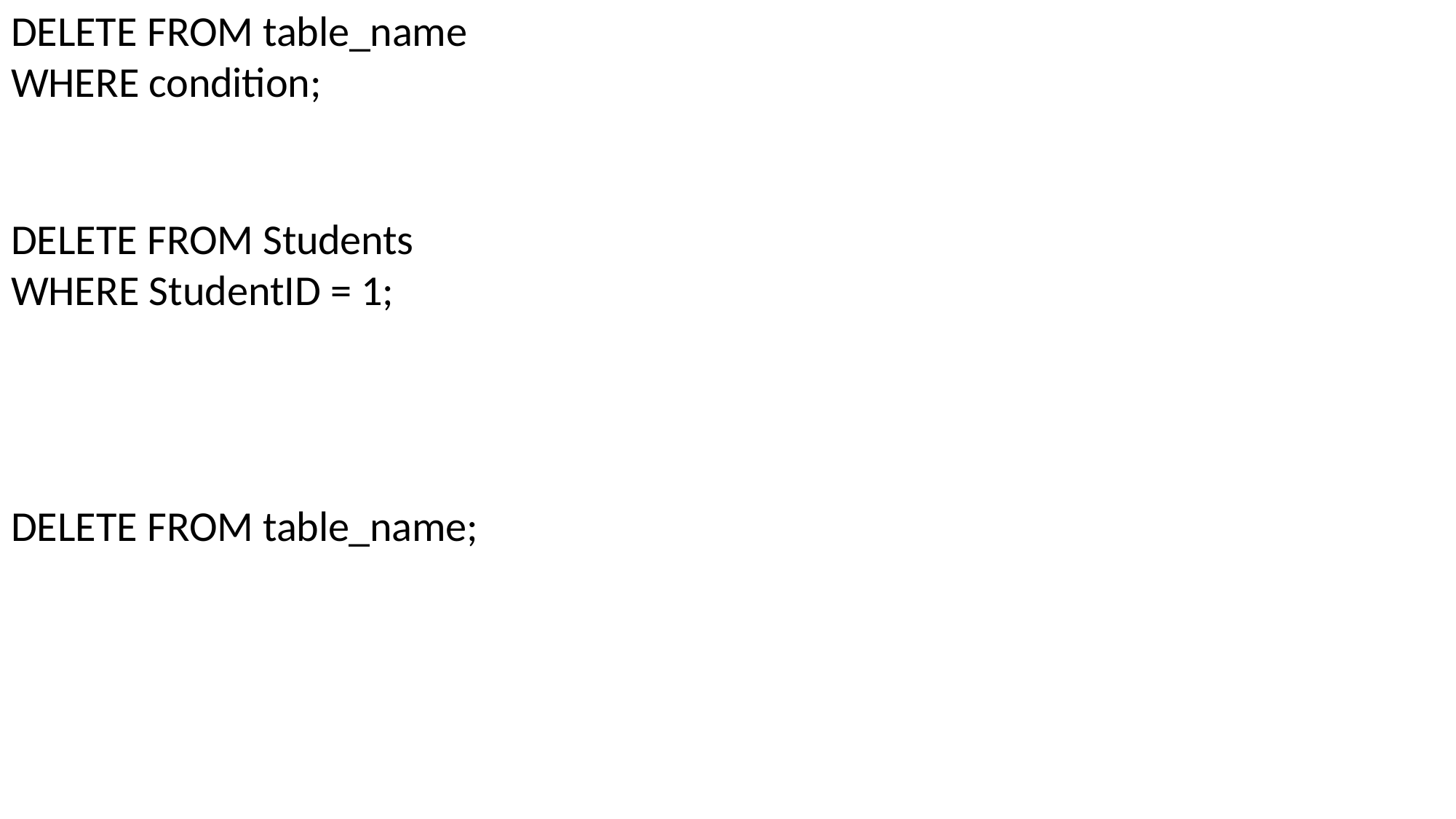

# DELETE FROM table_name WHERE condition;
DELETE FROM Students WHERE StudentID = 1;
DELETE FROM table_name;